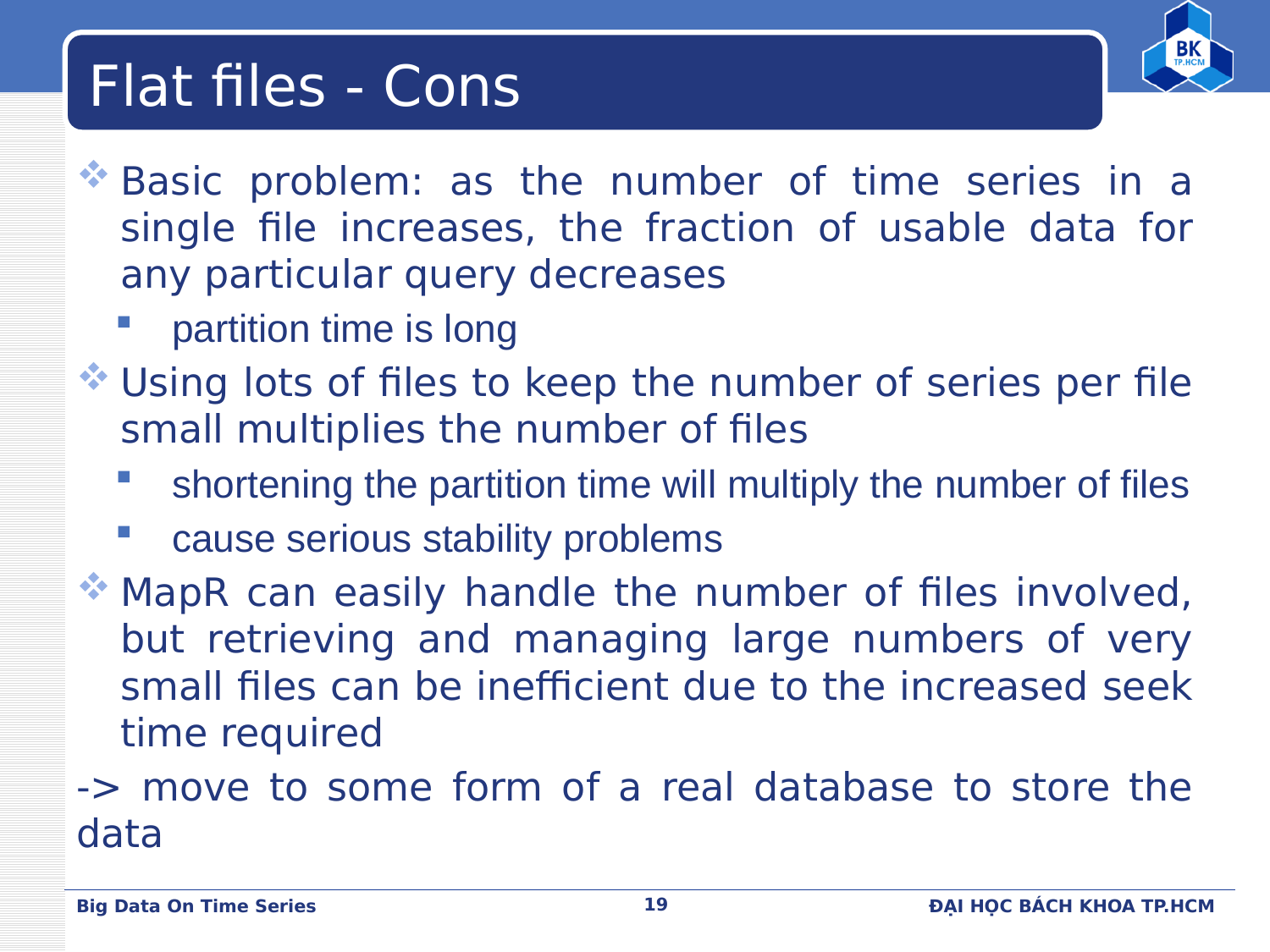

# Flat files - Cons
Basic problem: as the number of time series in a single file increases, the fraction of usable data for any particular query decreases
partition time is long
Using lots of files to keep the number of series per file small multiplies the number of files
shortening the partition time will multiply the number of files
cause serious stability problems
MapR can easily handle the number of files involved, but retrieving and managing large numbers of very small files can be inefficient due to the increased seek time required
-> move to some form of a real database to store the data
19
Big Data On Time Series
ĐẠI HỌC BÁCH KHOA TP.HCM